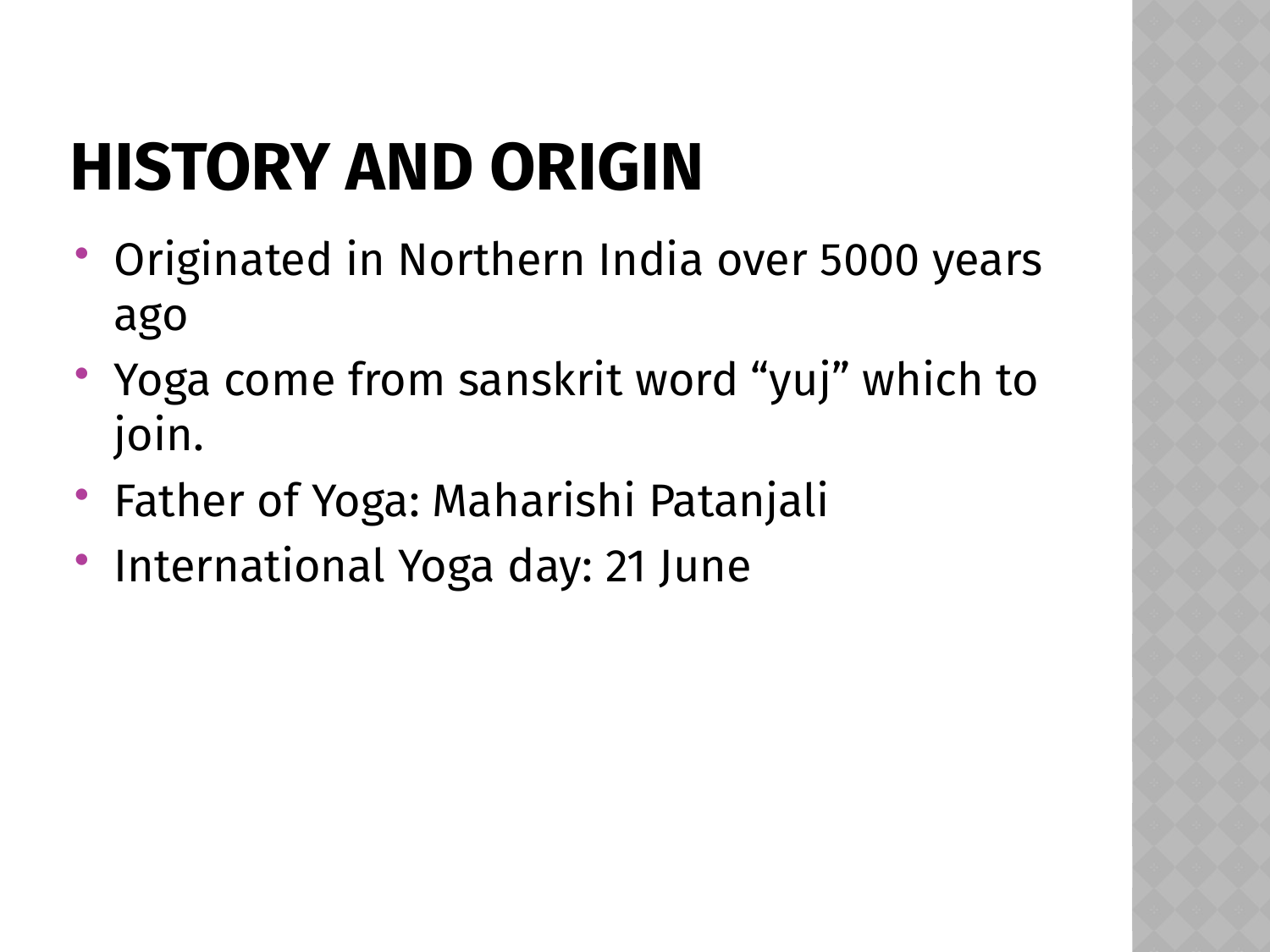

# History and origin
Originated in Northern India over 5000 years ago
Yoga come from sanskrit word “yuj” which to join.
Father of Yoga: Maharishi Patanjali
International Yoga day: 21 June